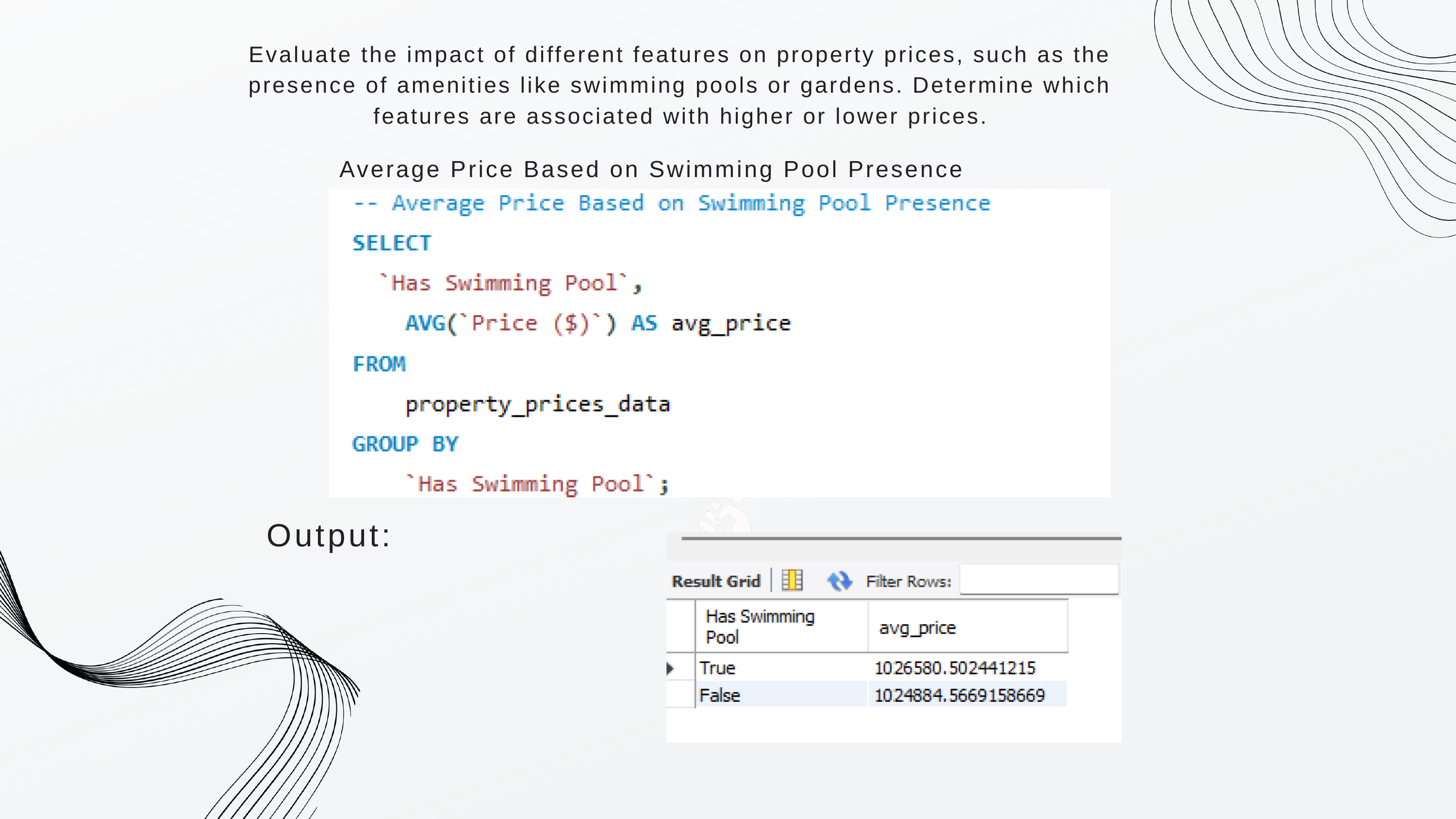

Evaluate the impact of different features on property prices, such as the presence of amenities like swimming pools or gardens. Determine which features are associated with higher or lower prices.
Average Price Based on Swimming Pool Presence

Output: